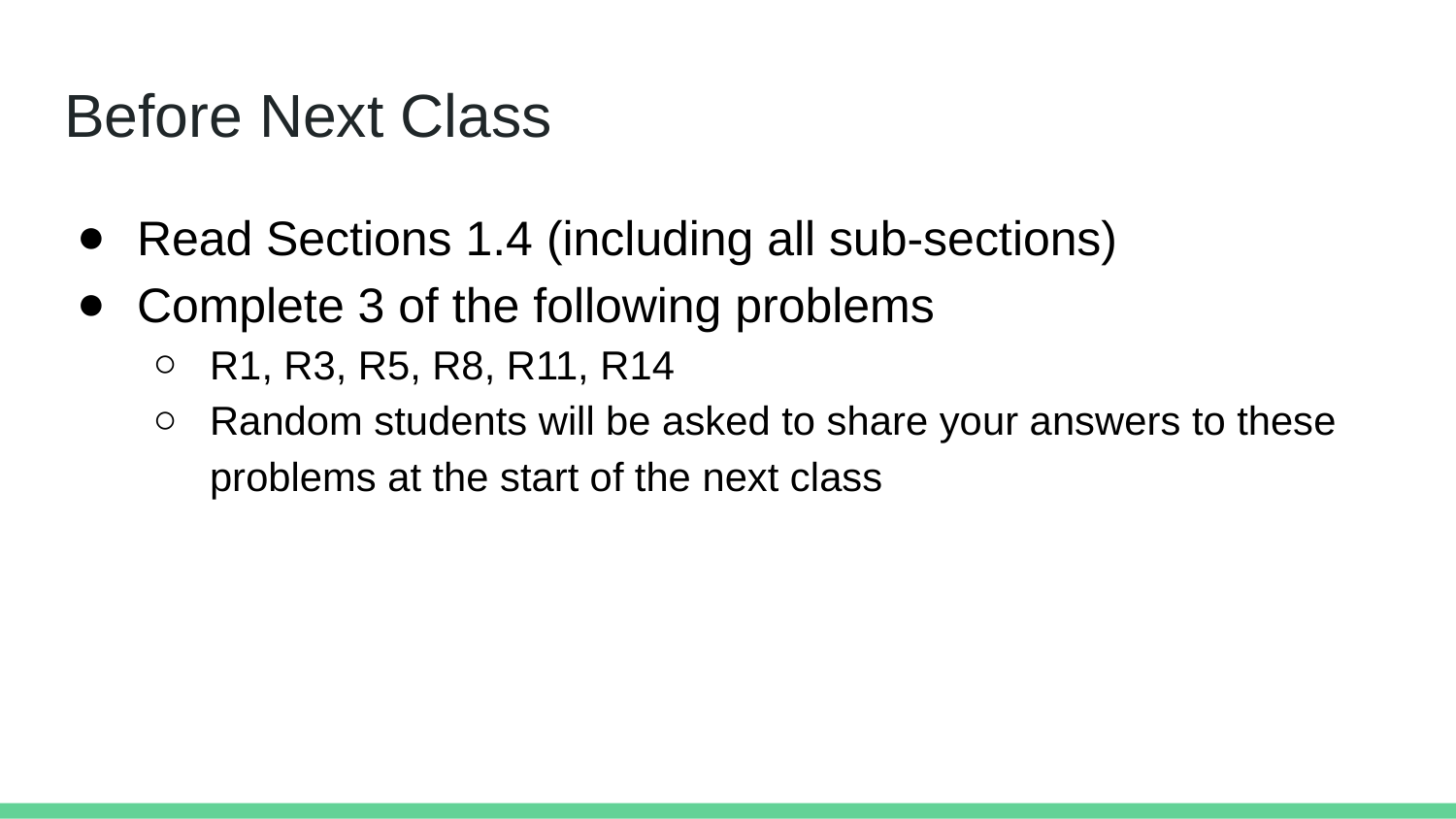

# Before Next Class
Read Sections 1.4 (including all sub-sections)
Complete 3 of the following problems
R1, R3, R5, R8, R11, R14
Random students will be asked to share your answers to these problems at the start of the next class